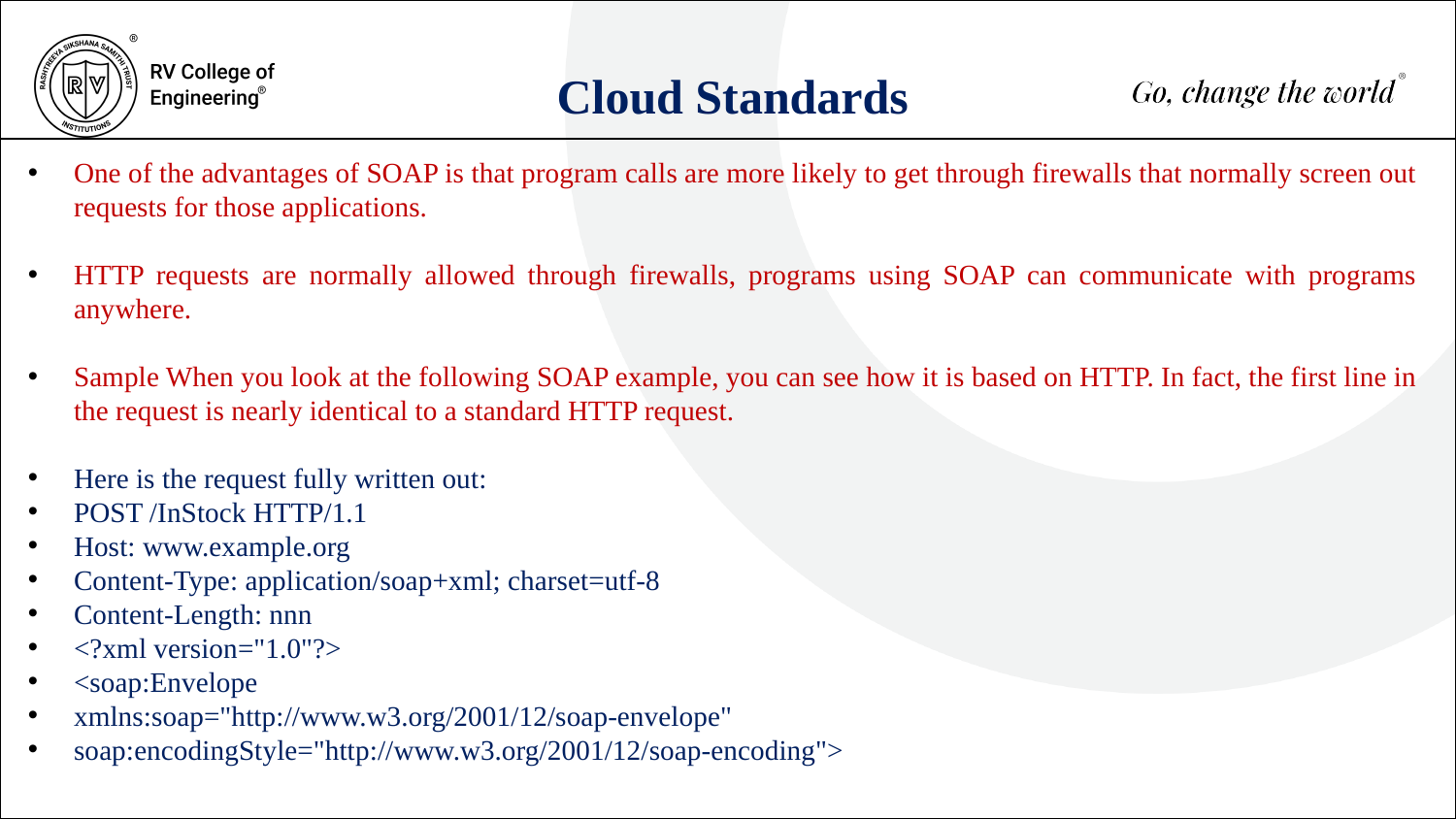

Cloud Standards

One of the advantages of SOAP is that program calls are more likely to get through firewalls that normally screen out requests for those applications.

HTTP requests are normally allowed through firewalls, programs using SOAP can communicate with programs anywhere.

Sample When you look at the following SOAP example, you can see how it is based on HTTP. In fact, the first line in the request is nearly identical to a standard HTTP request.

Here is the request fully written out:
POST /InStock HTTP/1.1
Host: www.example.org
Content-Type: application/soap+xml; charset=utf-8
Content-Length: nnn
<?xml version="1.0"?>
<soap:Envelope
xmlns:soap="http://www.w3.org/2001/12/soap-envelope"
soap:encodingStyle="http://www.w3.org/2001/12/soap-encoding">